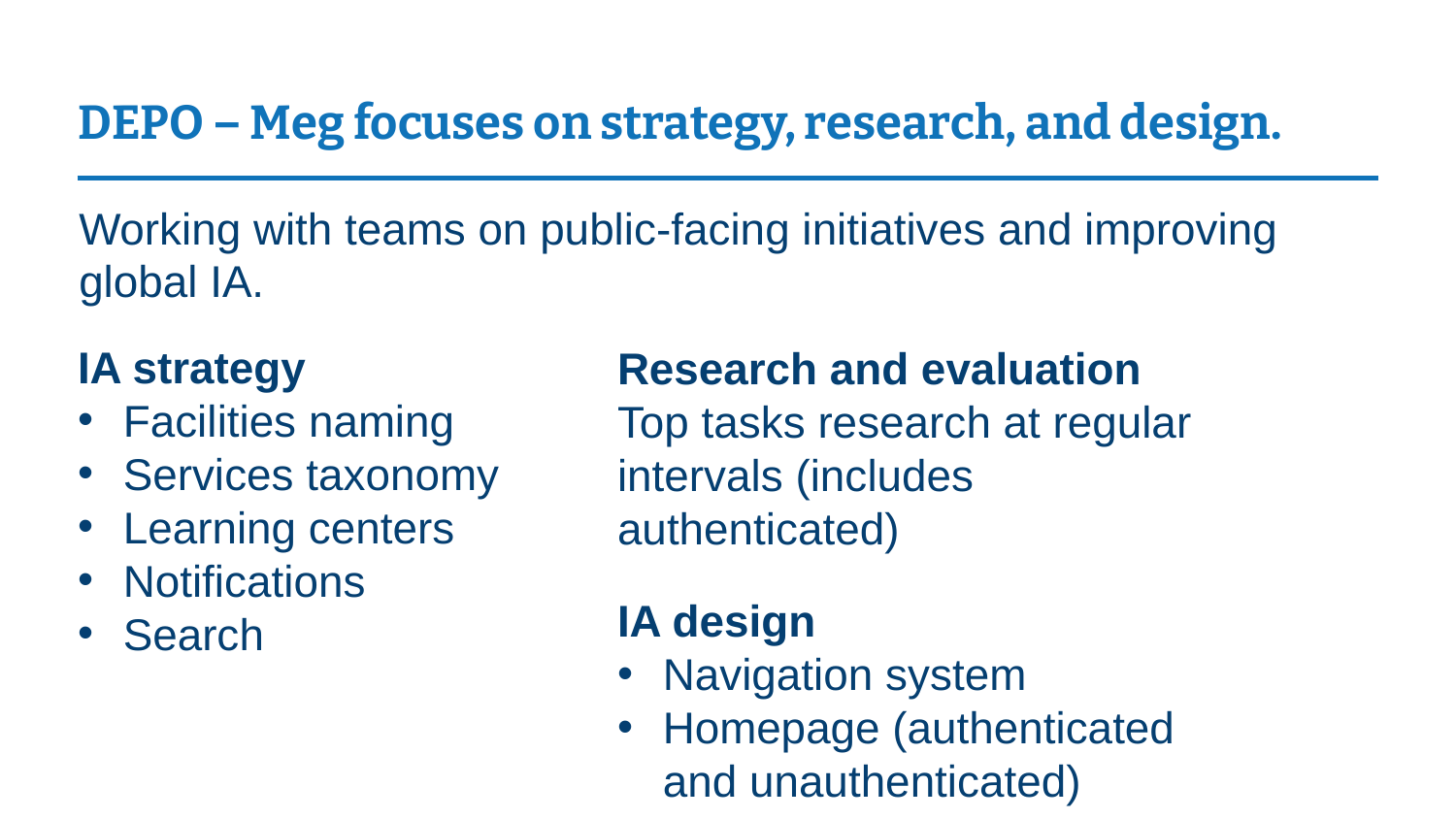

DEPO – Meg focuses on strategy, research, and design.

Working with teams on public-facing initiatives and improving global IA.
IA strategy
Facilities naming
Services taxonomy
Learning centers
Notifications
Search

Research and evaluation
Top tasks research at regular intervals (includes authenticated)

IA design
Navigation system
Homepage (authenticated
and unauthenticated)